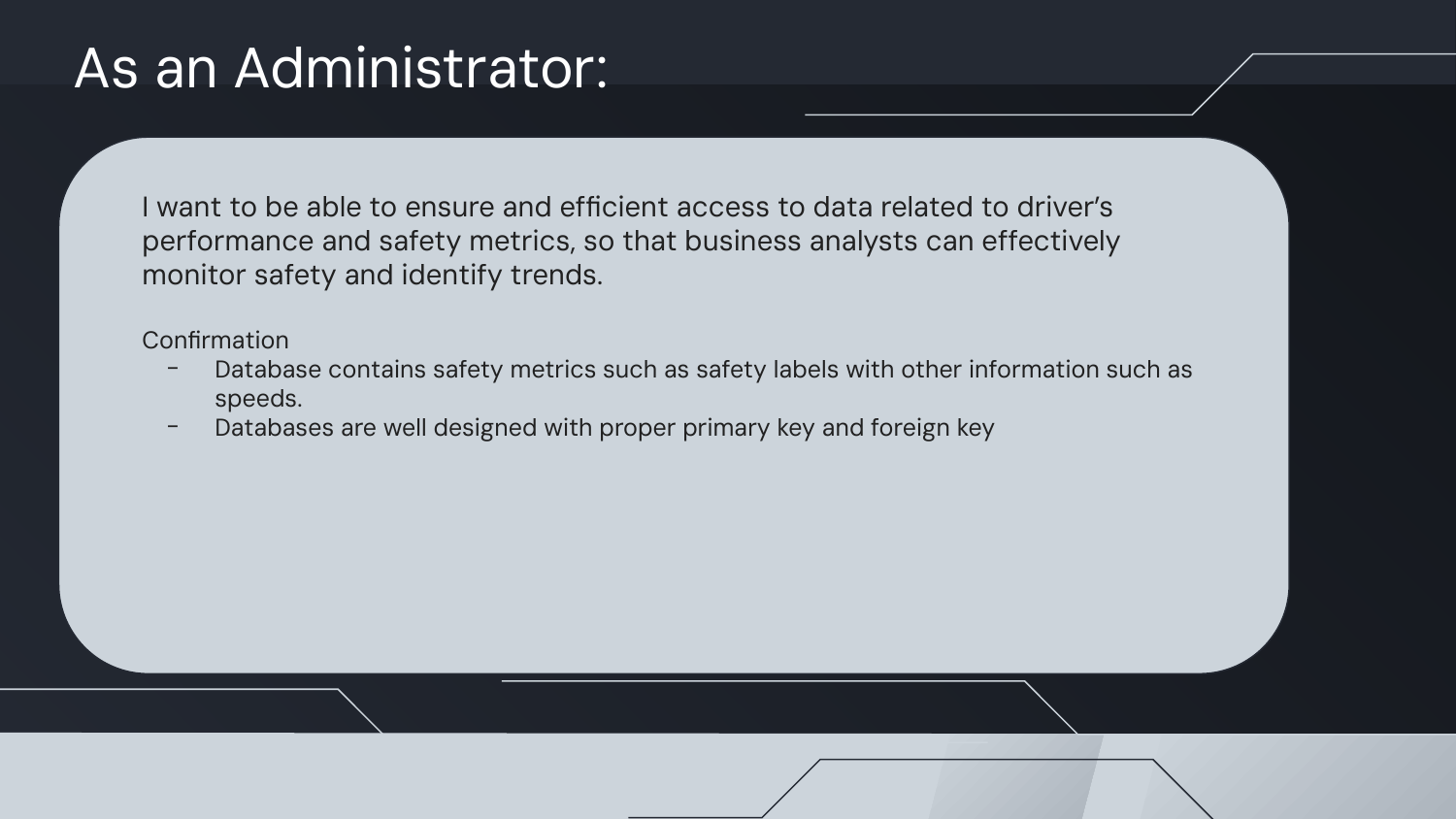

As an Administrator:

I want to be able to ensure and efficient access to data related to driver’s performance and safety metrics, so that business analysts can effectively monitor safety and identify trends.

Confirmation
Database contains safety metrics such as safety labels with other information such as speeds.
Databases are well designed with proper primary key and foreign key